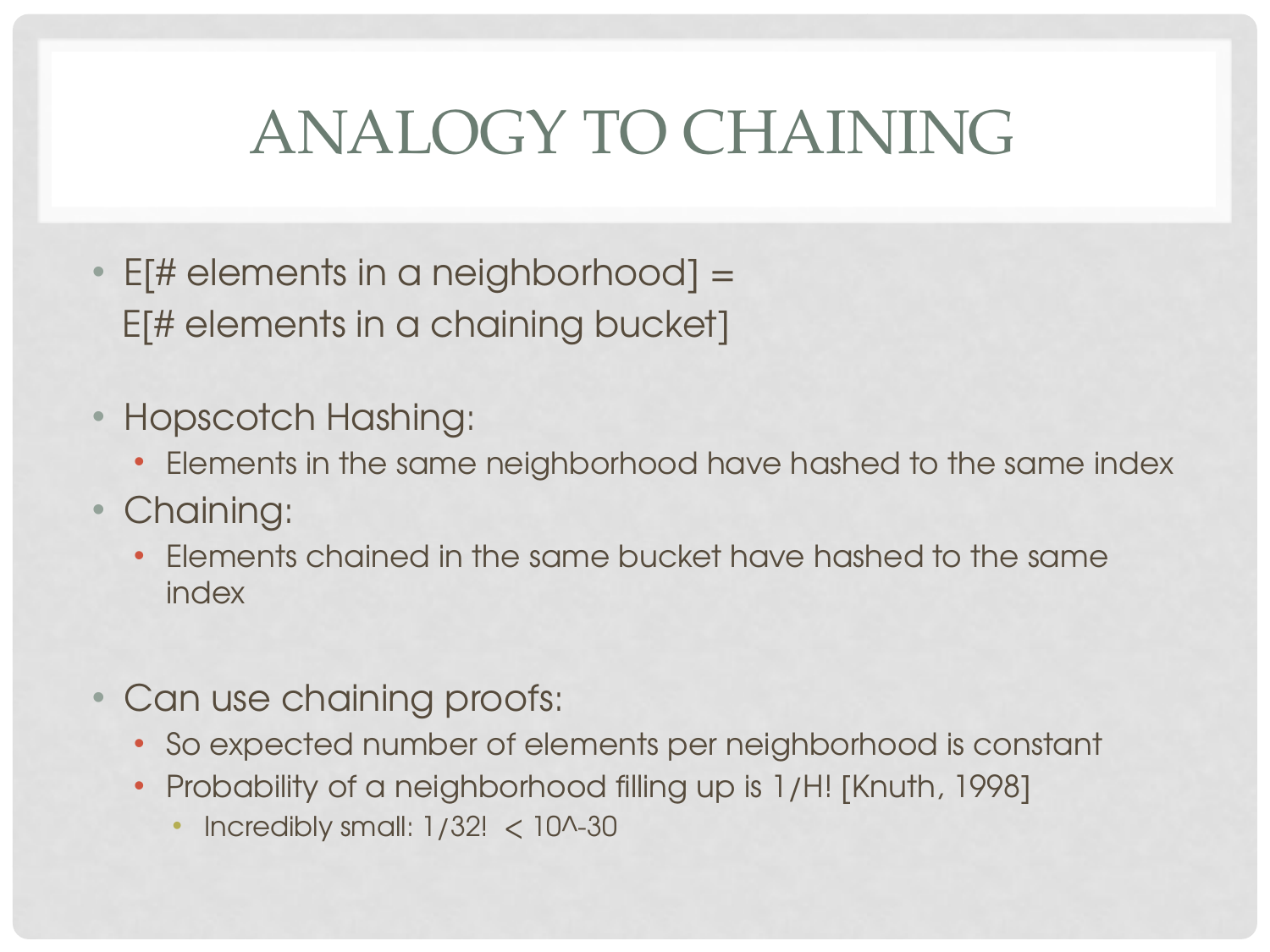

# Analogy To Chaining
E[# elements in a neighborhood] =
   E[# elements in a chaining bucket]

Hopscotch Hashing:
Elements in the same neighborhood have hashed to the same index
Chaining:
Elements chained in the same bucket have hashed to the same index

Can use chaining proofs:
So expected number of elements per neighborhood is constant
Probability of a neighborhood filling up is 1/H! [Knuth, 1998]
Incredibly small: 1/32!  < 10^-30